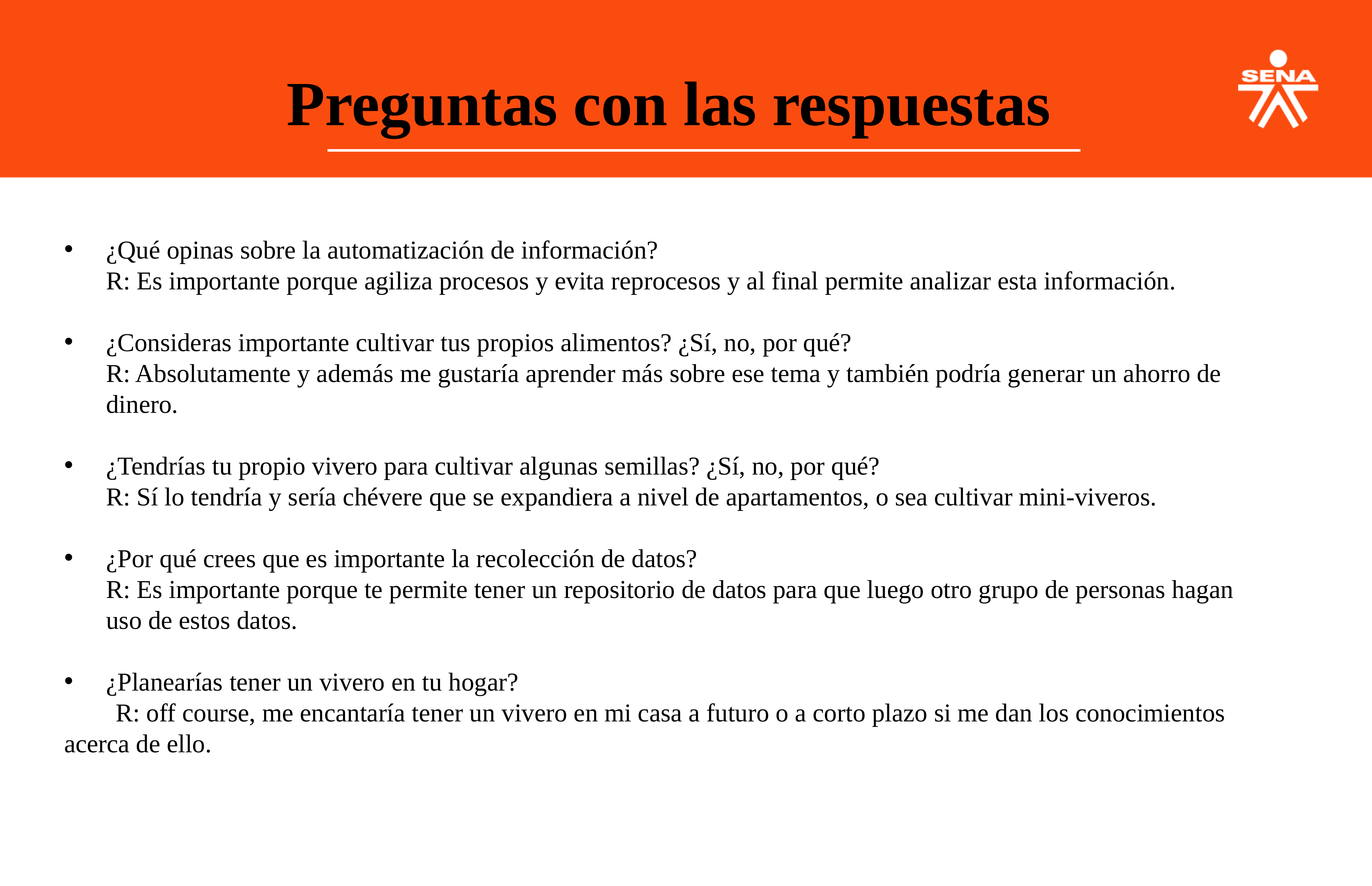

Preguntas con las respuestas

¿Qué opinas sobre la automatización de información?
R: Es importante porque agiliza procesos y evita reprocesos y al final permite analizar esta información.

¿Consideras importante cultivar tus propios alimentos? ¿Sí, no, por qué?
R: Absolutamente y además me gustaría aprender más sobre ese tema y también podría generar un ahorro de dinero.

¿Tendrías tu propio vivero para cultivar algunas semillas? ¿Sí, no, por qué?
R: Sí lo tendría y sería chévere que se expandiera a nivel de apartamentos, o sea cultivar mini-viveros.

¿Por qué crees que es importante la recolección de datos?
R: Es importante porque te permite tener un repositorio de datos para que luego otro grupo de personas hagan uso de estos datos.

¿Planearías tener un vivero en tu hogar?
	R: off course, me encantaría tener un vivero en mi casa a futuro o a corto plazo si me dan los conocimientos 	acerca de ello.